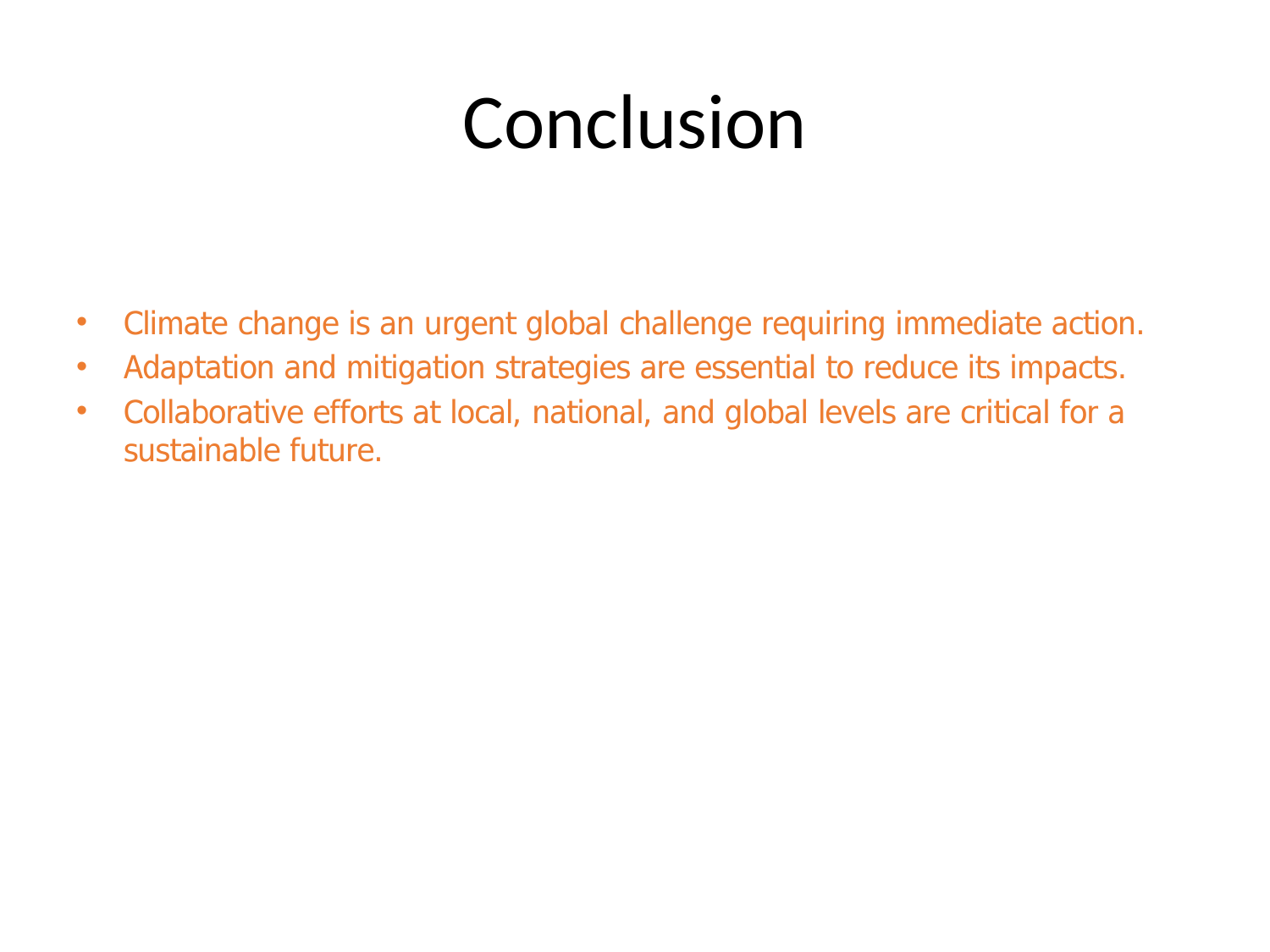

# Conclusion

Climate change is an urgent global challenge requiring immediate action.
Adaptation and mitigation strategies are essential to reduce its impacts.
Collaborative efforts at local, national, and global levels are critical for a sustainable future.